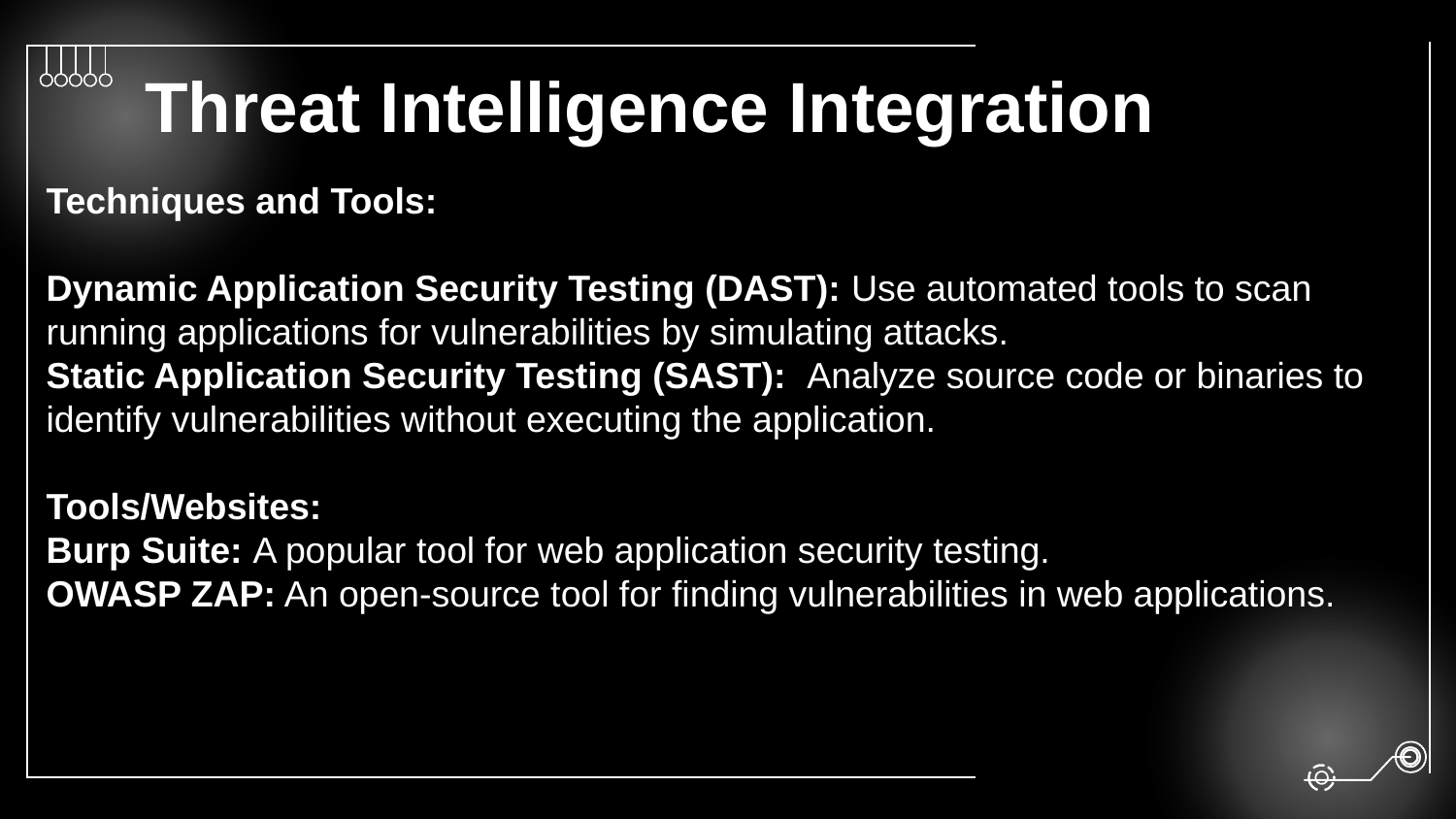

# Threat Intelligence Integration
Techniques and Tools:

Dynamic Application Security Testing (DAST): Use automated tools to scan running applications for vulnerabilities by simulating attacks.
Static Application Security Testing (SAST):  Analyze source code or binaries to identify vulnerabilities without executing the application.

Tools/Websites:
Burp Suite: A popular tool for web application security testing.
OWASP ZAP: An open-source tool for finding vulnerabilities in web applications.